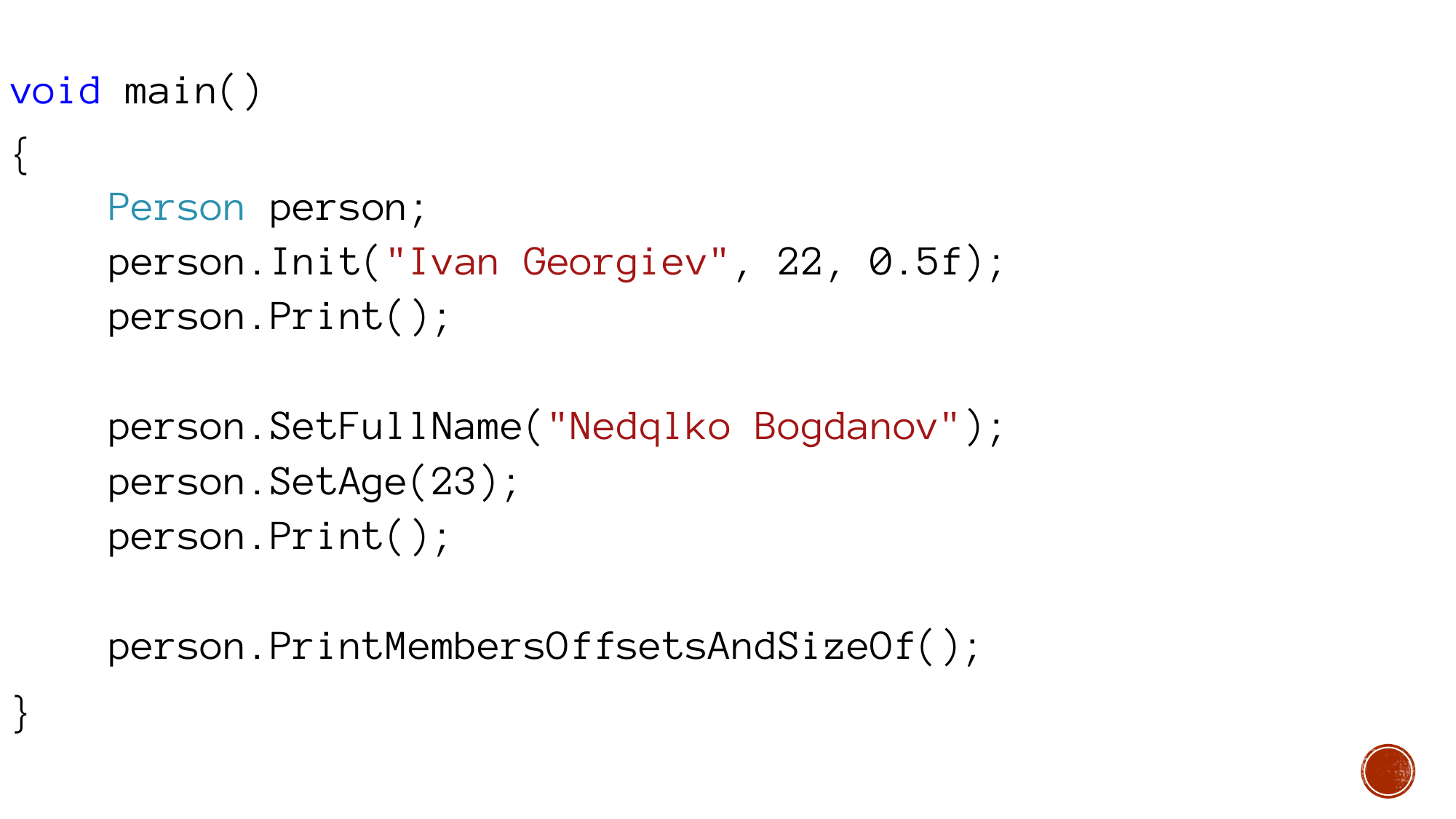

void main()
{
Person person;
person.Init("Ivan Georgiev", 22, 0.5f);
person.Print();

person.SetFullName("Nedqlko Bogdanov");
person.SetAge(23);
person.Print();

person.PrintMembersOffsetsAndSizeOf();
}